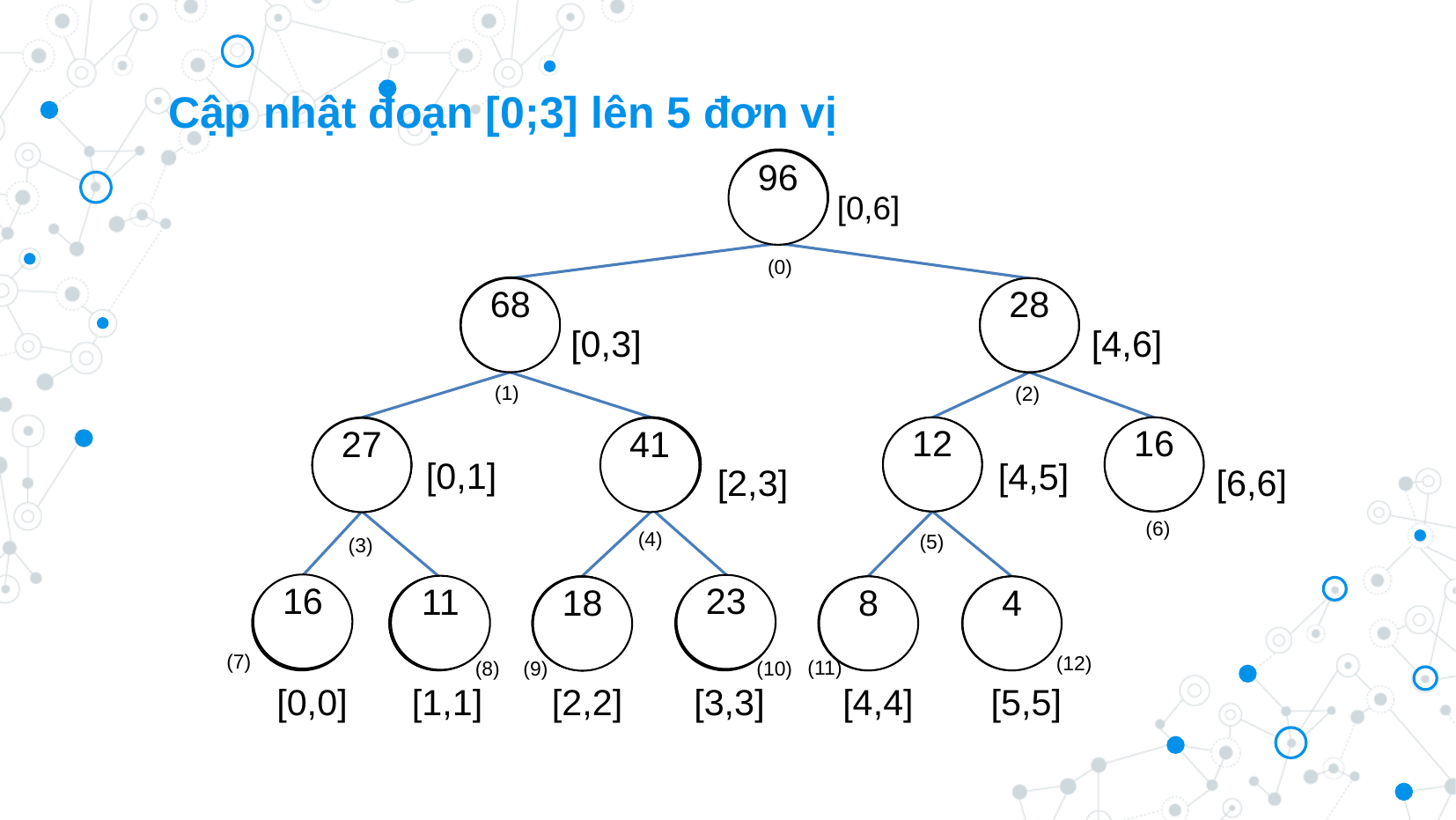

Cập nhật đoạn [0;3] lên 5 đơn vị
76
∅
76

96

[0,6]
(0)
48

68

28

48
∅
?
28

[0,3]
[4,6]
(1)
(2)
31

12

16

17
∅
31
∅
?
?
41

27

17

[0,1]
[4,5]
[6,6]
[2,3]
(6)
(4)
(5)
(3)
16

23

11

11

18

6

13

11
∅
6
∅
13
∅
18
∅
?
8

?
4

18

(7)
(12)
(11)
(9)
(10)
(8)
[4,4]
[5,5]
[1,1]
[2,2]
[0,0]
[3,3]